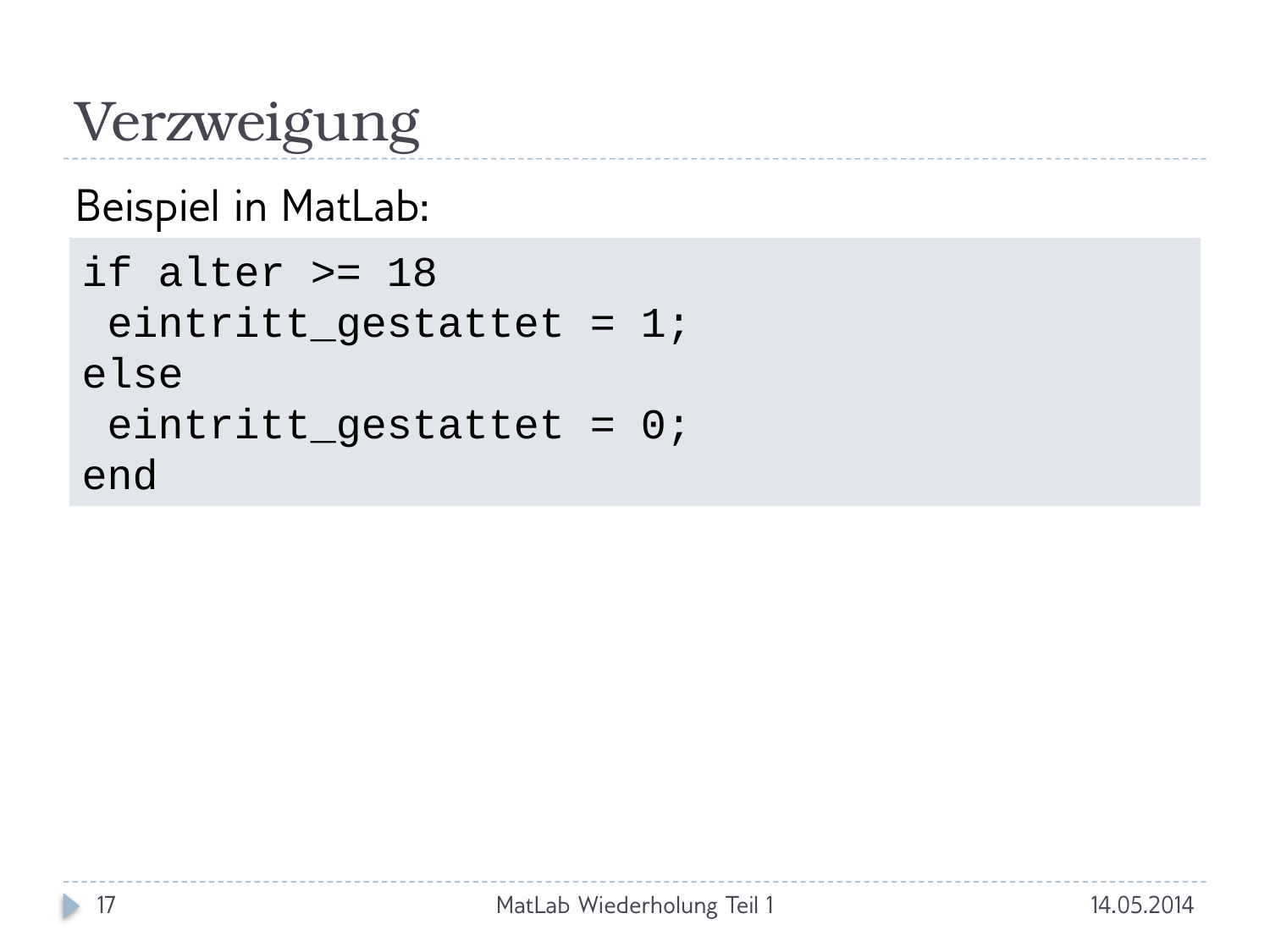

# Verzweigung
Beispiel in MatLab:

if alter >= 18
 eintritt_gestattet = 1;
else
 eintritt_gestattet = 0;
end
17
MatLab Wiederholung Teil 1
14.05.2014